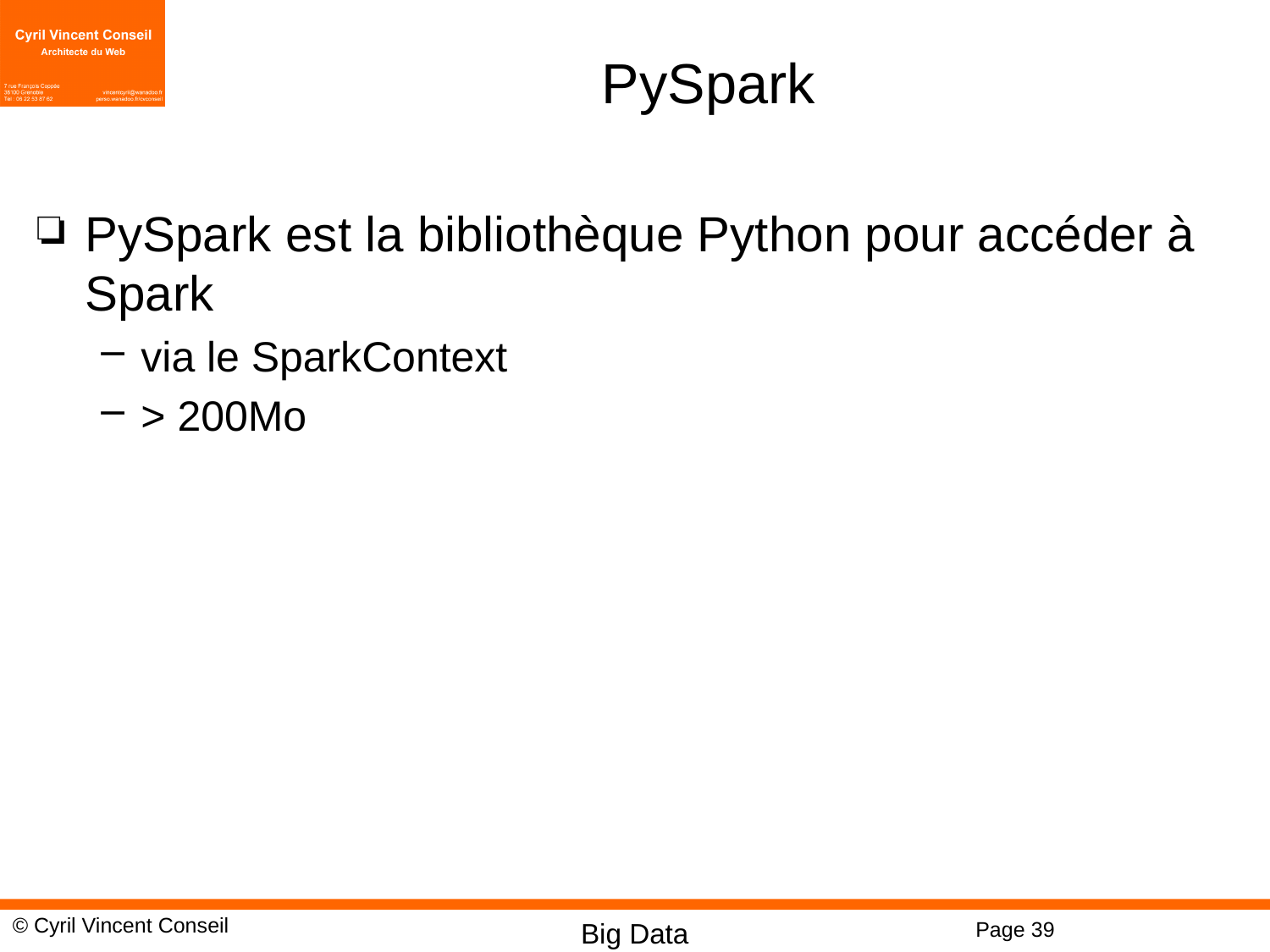

# PySpark
PySpark est la bibliothèque Python pour accéder à Spark
via le SparkContext
> 200Mo